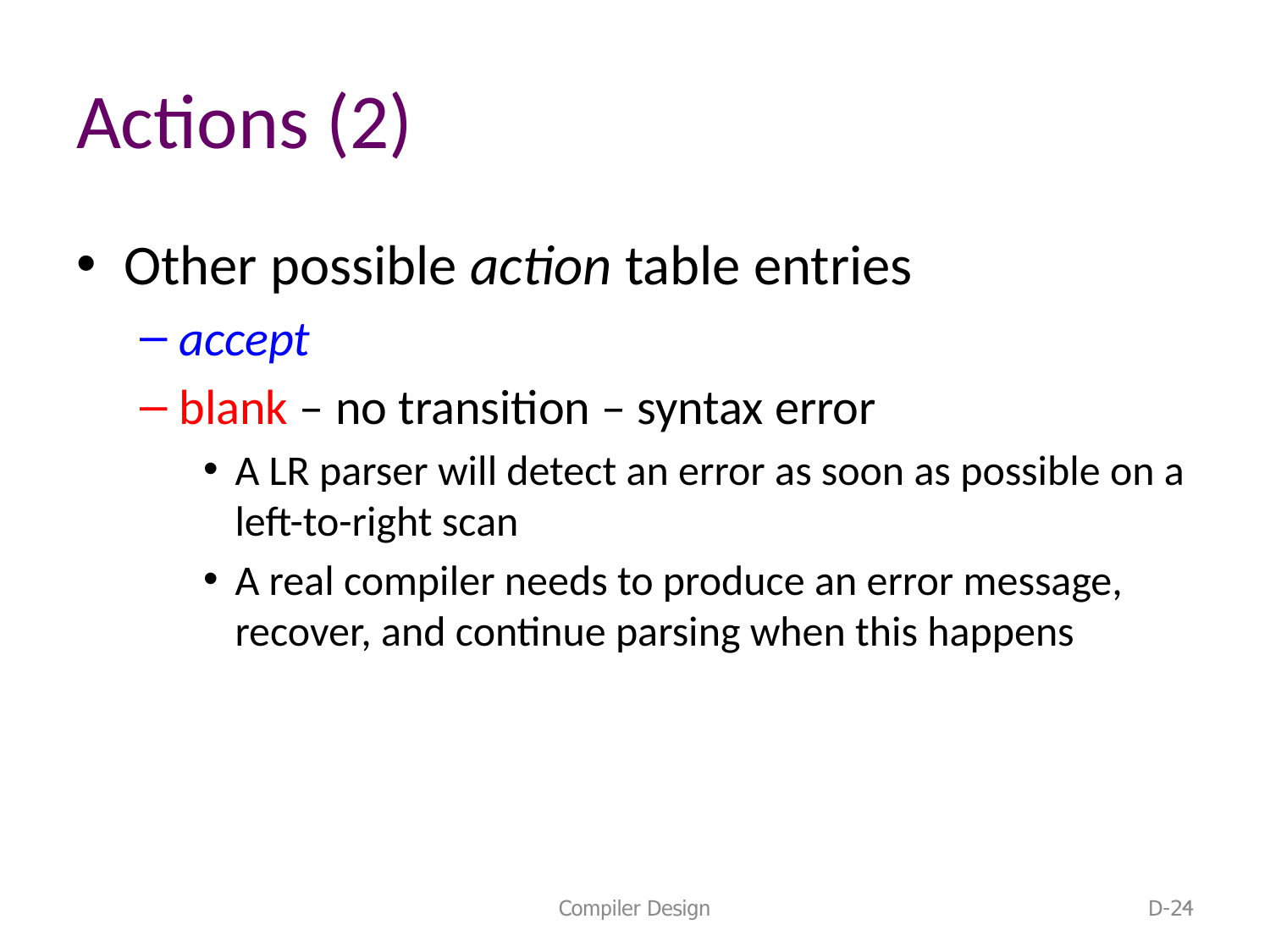

# Actions (2)
Other possible action table entries
accept
blank – no transition – syntax error
A LR parser will detect an error as soon as possible on a left-to-right scan
A real compiler needs to produce an error message, recover, and continue parsing when this happens
Compiler Design
D-24